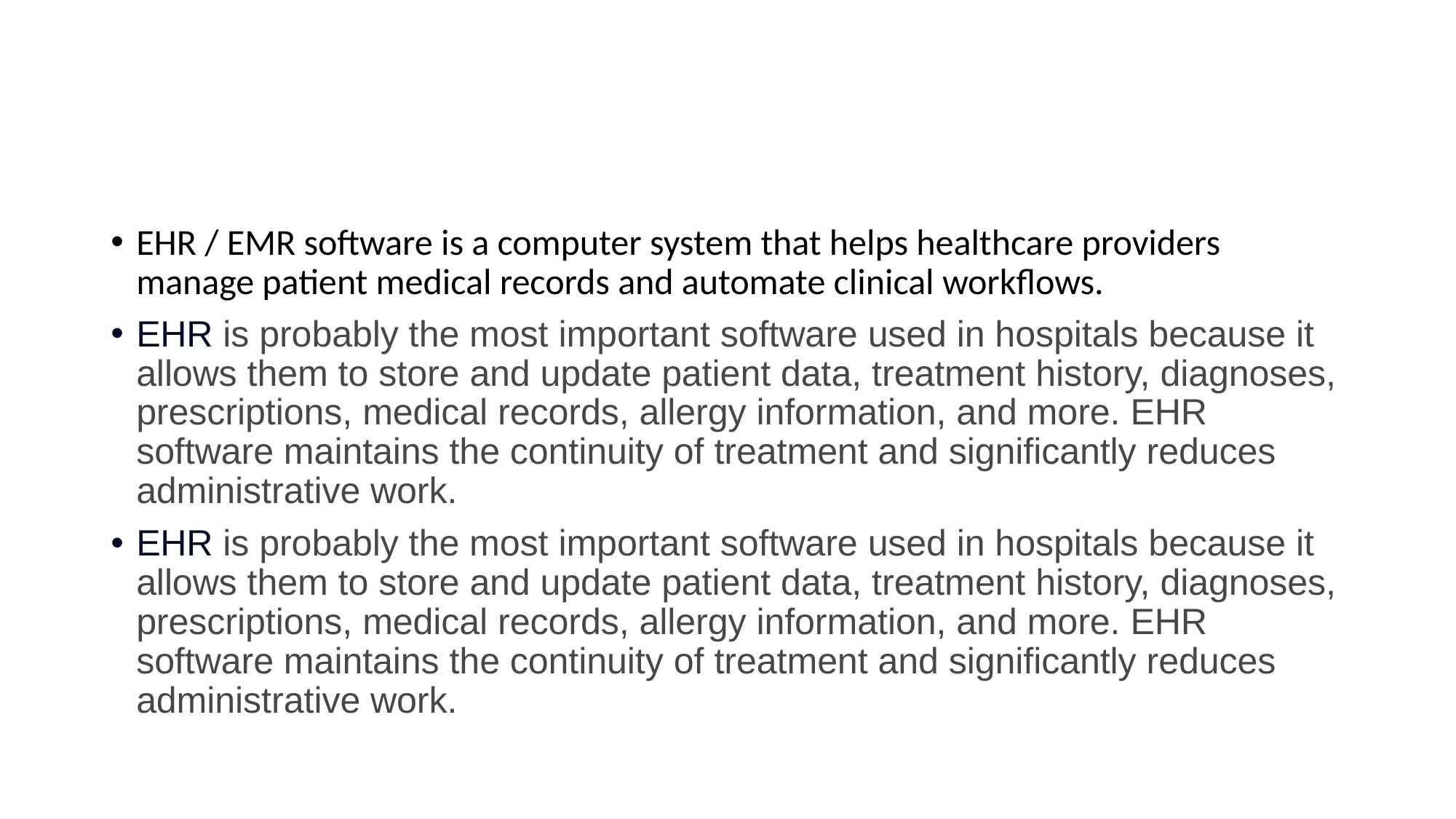

#
EHR / EMR software is a computer system that helps healthcare providers manage patient medical records and automate clinical workflows.
EHR is probably the most important software used in hospitals because it allows them to store and update patient data, treatment history, diagnoses, prescriptions, medical records, allergy information, and more. EHR software maintains the continuity of treatment and significantly reduces administrative work.
EHR is probably the most important software used in hospitals because it allows them to store and update patient data, treatment history, diagnoses, prescriptions, medical records, allergy information, and more. EHR software maintains the continuity of treatment and significantly reduces administrative work.